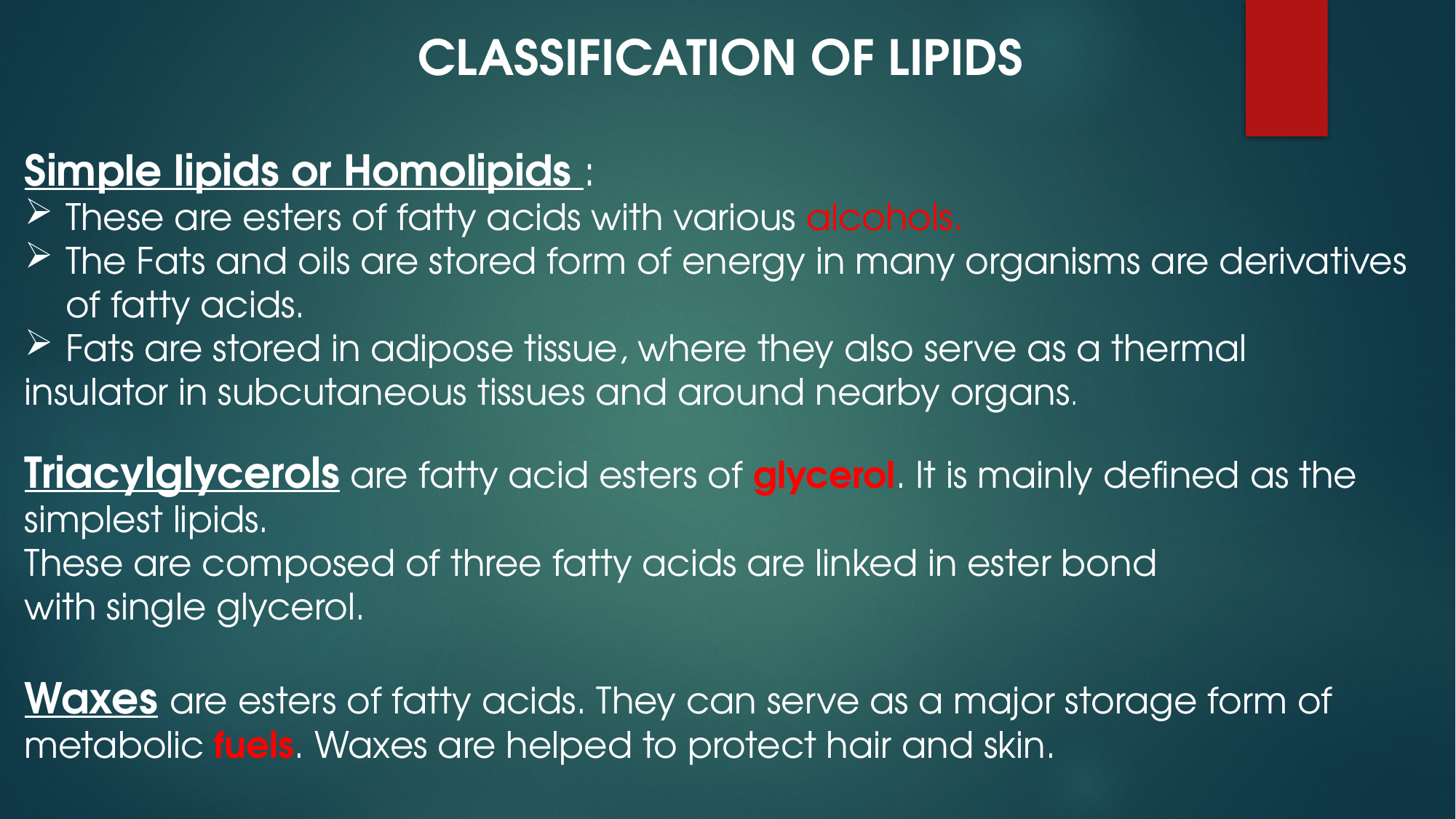

CLASSIFICATION OF LIPIDS

Simple lipids or Homolipids :
These are esters of fatty acids with various alcohols.
The Fats and oils are stored form of energy in many organisms are derivatives of fatty acids.
Fats are stored in adipose tissue, where they also serve as a thermal
insulator in subcutaneous tissues and around nearby organs.

Triacylglycerols are fatty acid esters of glycerol. It is mainly defined as the
simplest lipids.
These are composed of three fatty acids are linked in ester bond
with single glycerol.

Waxes are esters of fatty acids. They can serve as a major storage form of metabolic fuels. Waxes are helped to protect hair and skin.